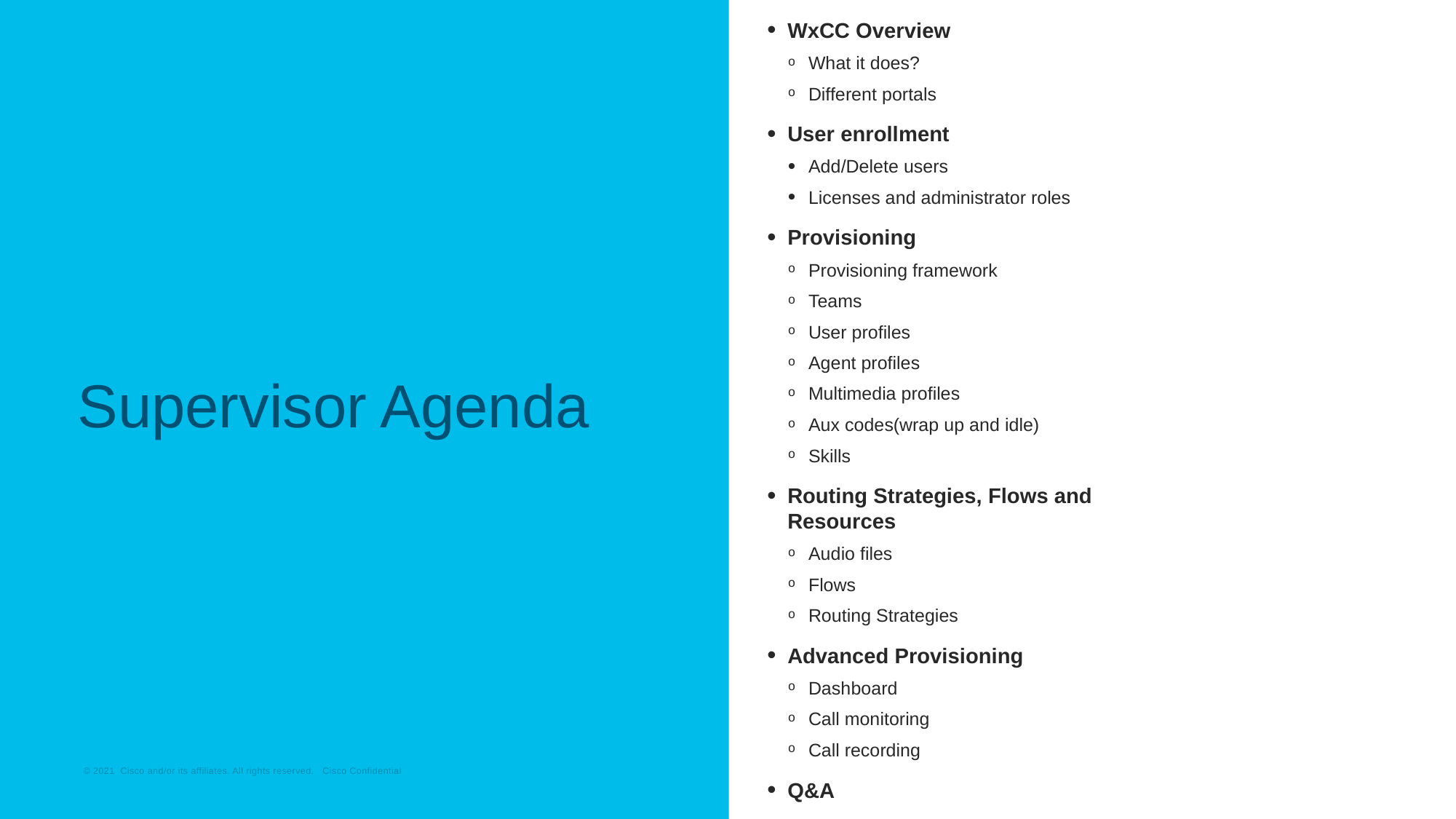

WxCC Overview
What it does?
Different portals
User enrollment
Add/Delete users
Licenses and administrator roles
Provisioning
Provisioning framework
Teams
User profiles
Agent profiles
Multimedia profiles
Aux codes(wrap up and idle)
Skills
Routing Strategies, Flows and Resources
Audio files
Flows
Routing Strategies
Advanced Provisioning
Dashboard
Call monitoring
Call recording
Q&A
# Supervisor Agenda